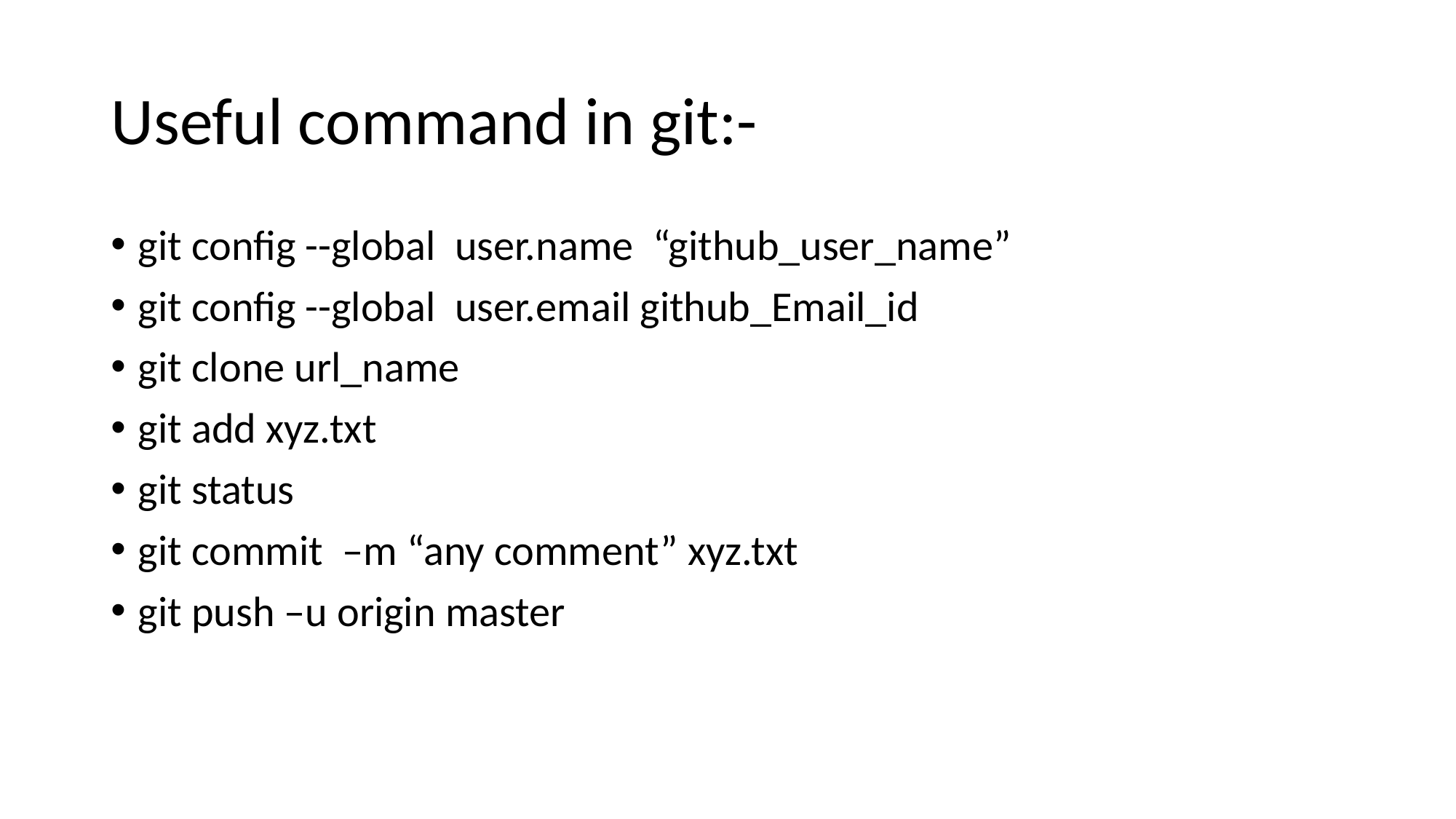

# Useful command in git:-
git config --global  user.name  “github_user_name”
git config --global  user.email github_Email_id
git clone url_name
git add xyz.txt
git status
git commit  –m “any comment” xyz.txt
git push –u origin master